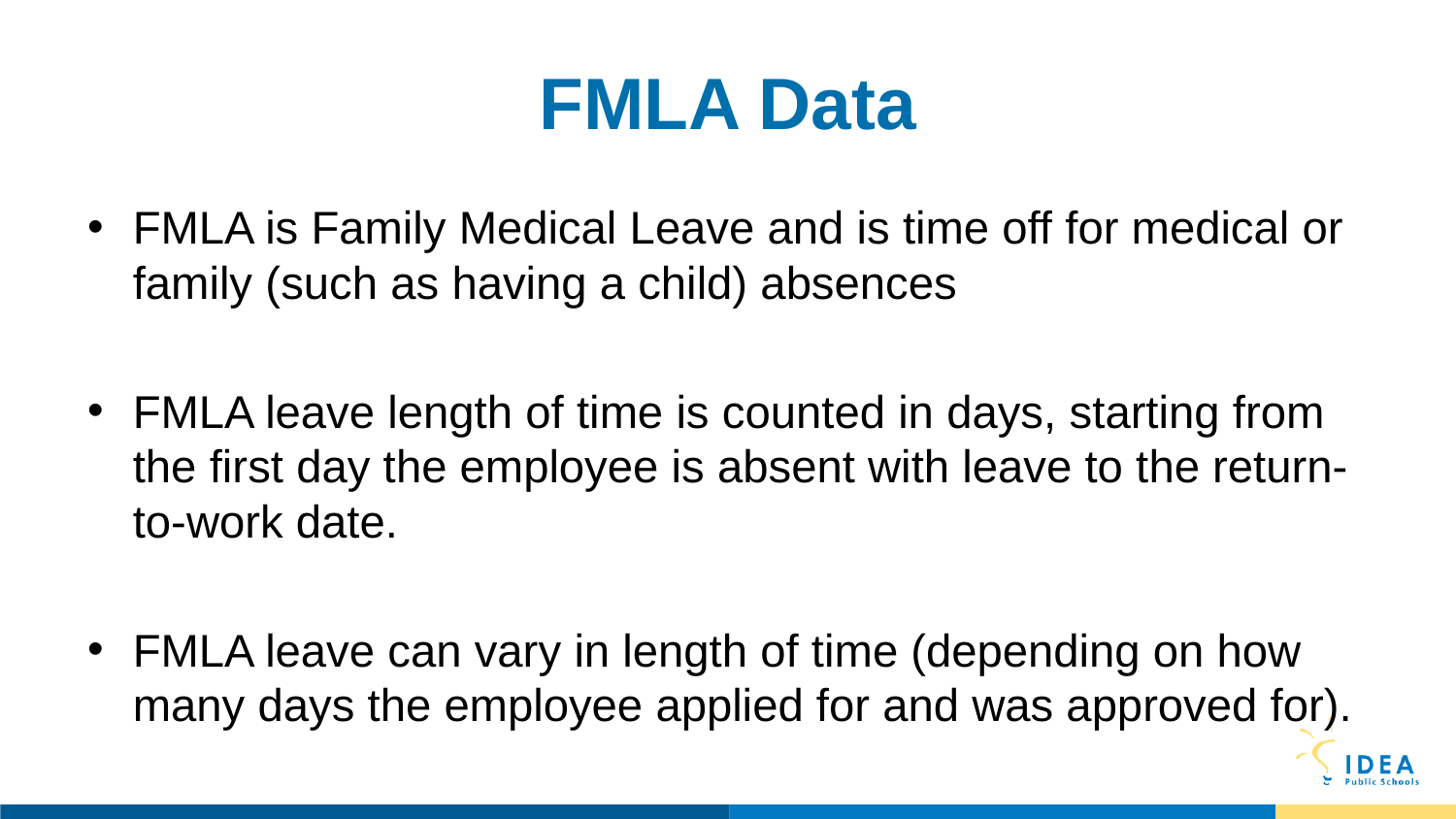

# FMLA Data
FMLA is Family Medical Leave and is time off for medical or family (such as having a child) absences

FMLA leave length of time is counted in days, starting from the first day the employee is absent with leave to the return-to-work date.

FMLA leave can vary in length of time (depending on how many days the employee applied for and was approved for).